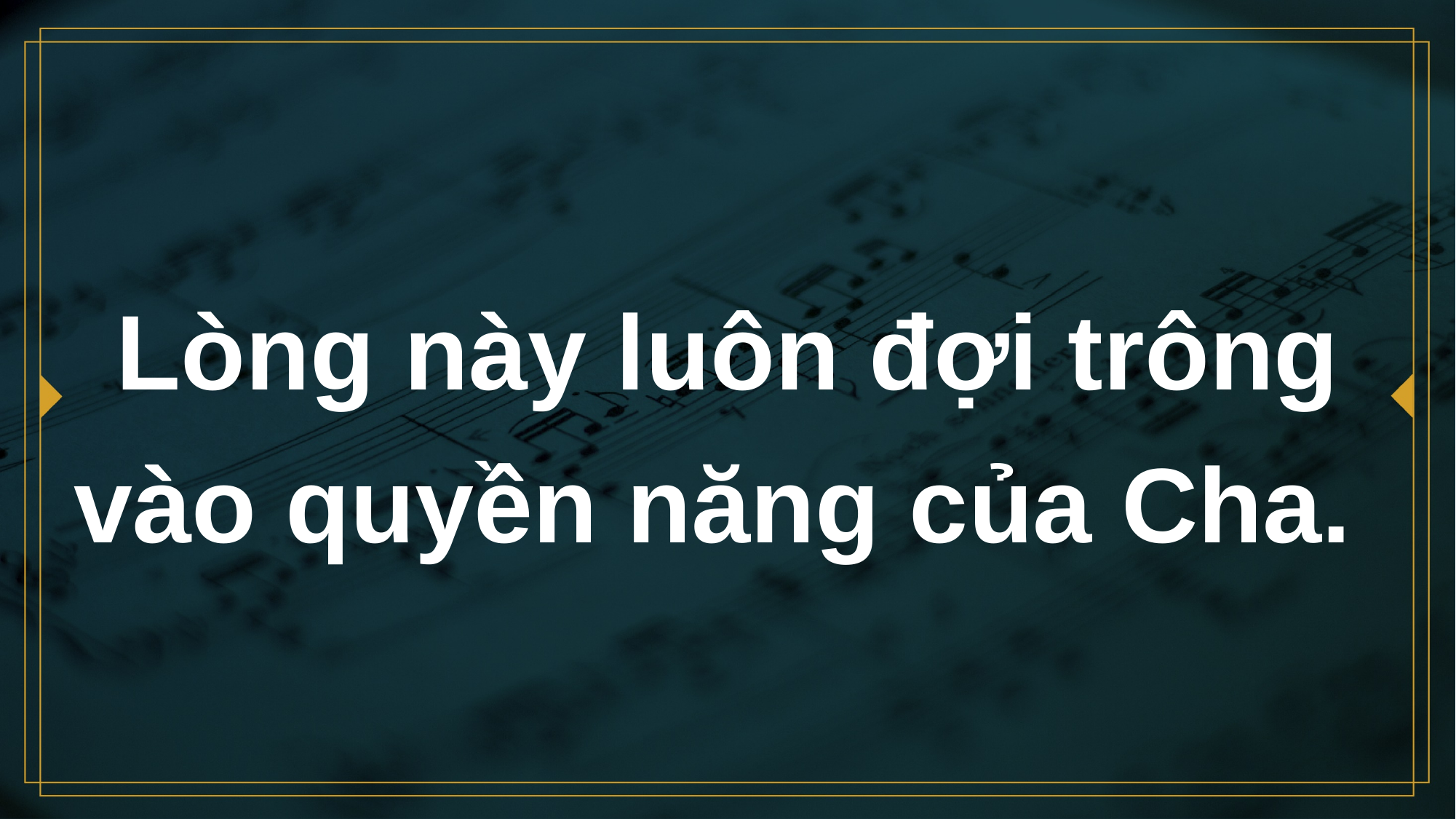

# Lòng này luôn đợi trông vào quyền năng của Cha.